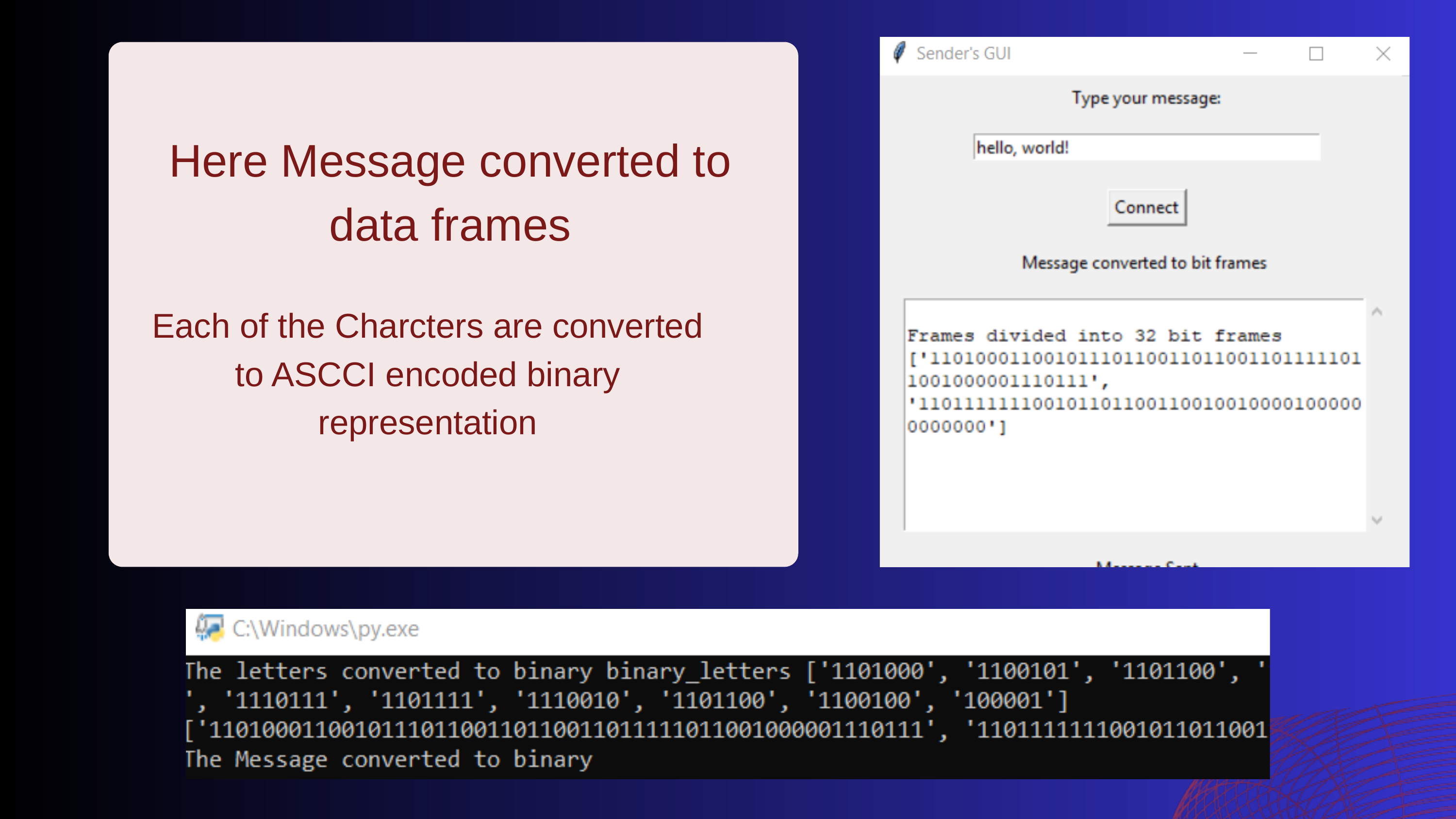

Here Message converted to data frames
Each of the Charcters are converted to ASCCI encoded binary representation